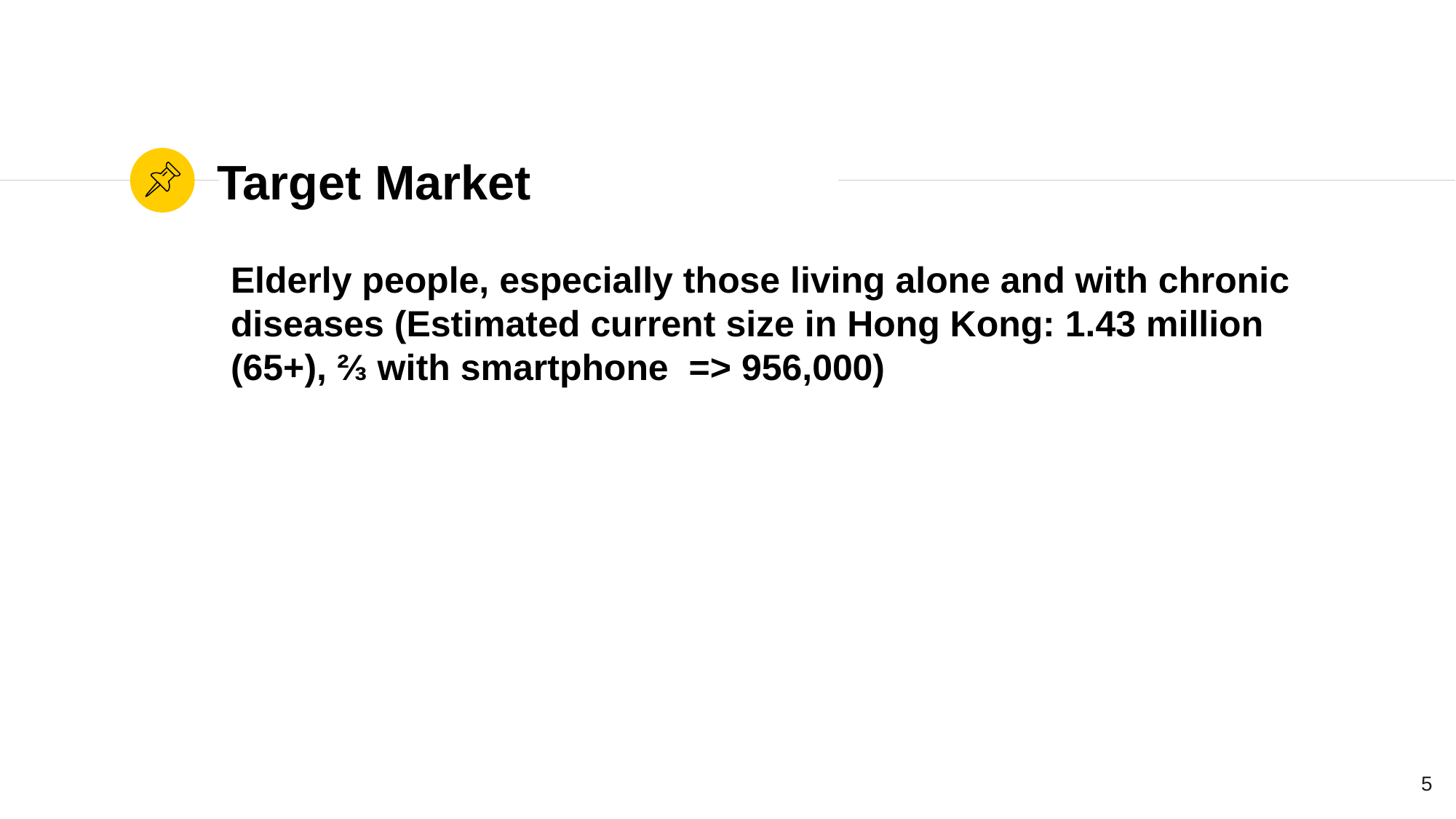

# Target Market

Elderly people, especially those living alone and with chronic diseases (Estimated current size in Hong Kong: 1.43 million (65+), ⅔ with smartphone  => 956,000)

5